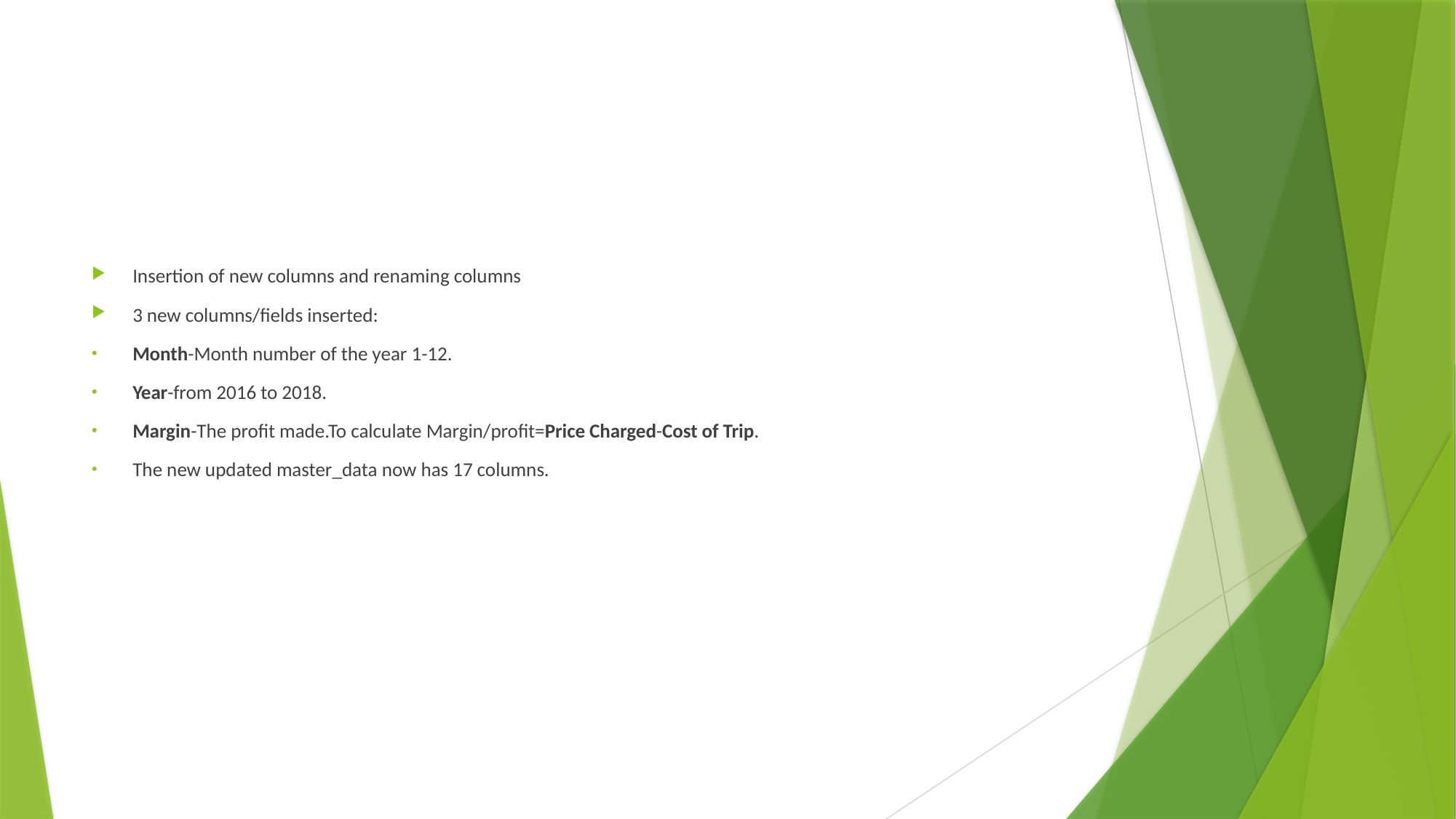

Insertion of new columns and renaming columns
3 new columns/fields inserted:
Month-Month number of the year 1-12.
Year-from 2016 to 2018.
Margin-The profit made.To calculate Margin/profit=Price Charged-Cost of Trip.
The new updated master_data now has 17 columns.